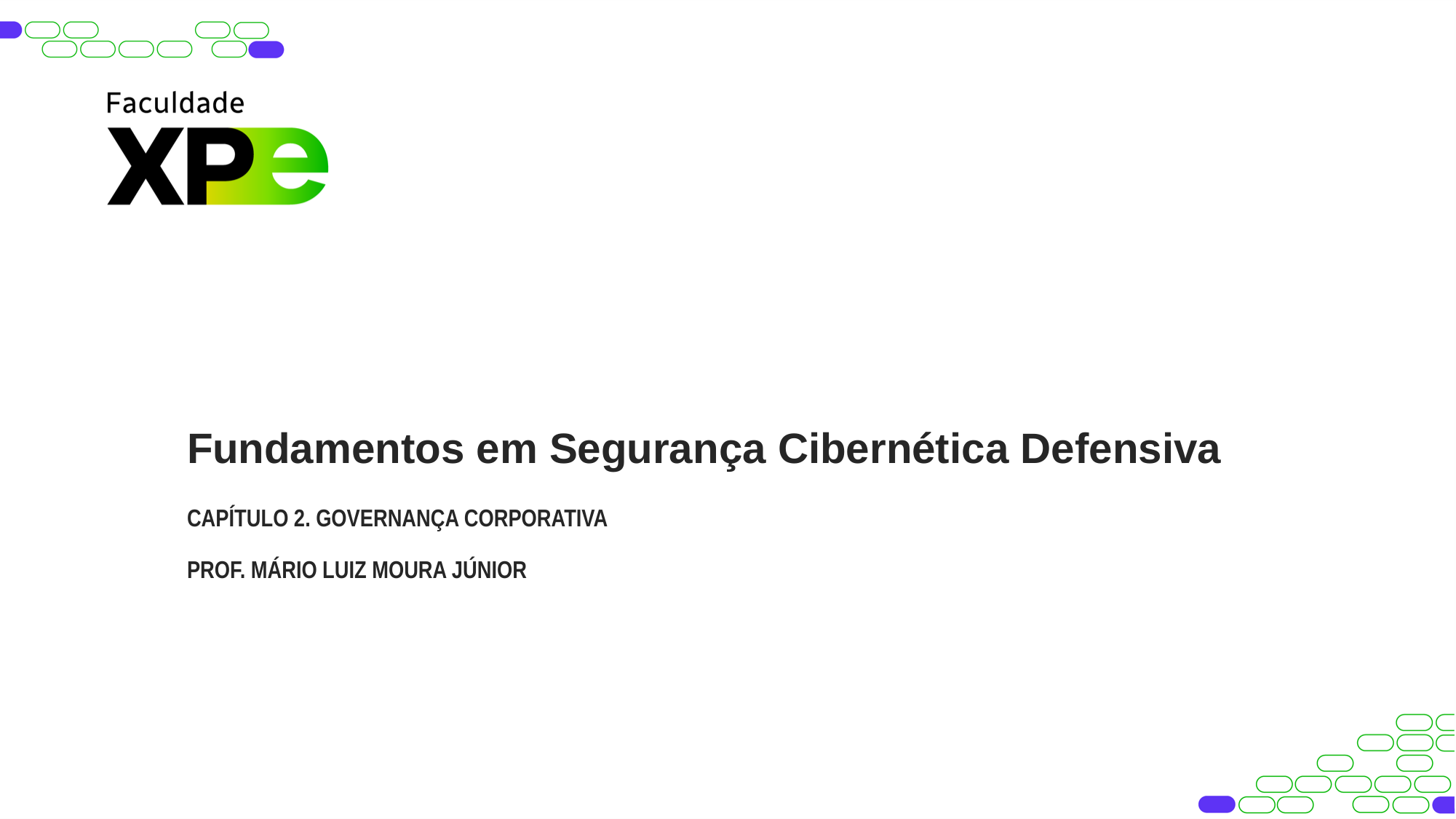

Fundamentos em Segurança Cibernética Defensiva
CAPÍTULO 2. GOVERNANÇA CORPORATIVA

PROF. MÁRIO LUIZ MOURA JÚNIOR